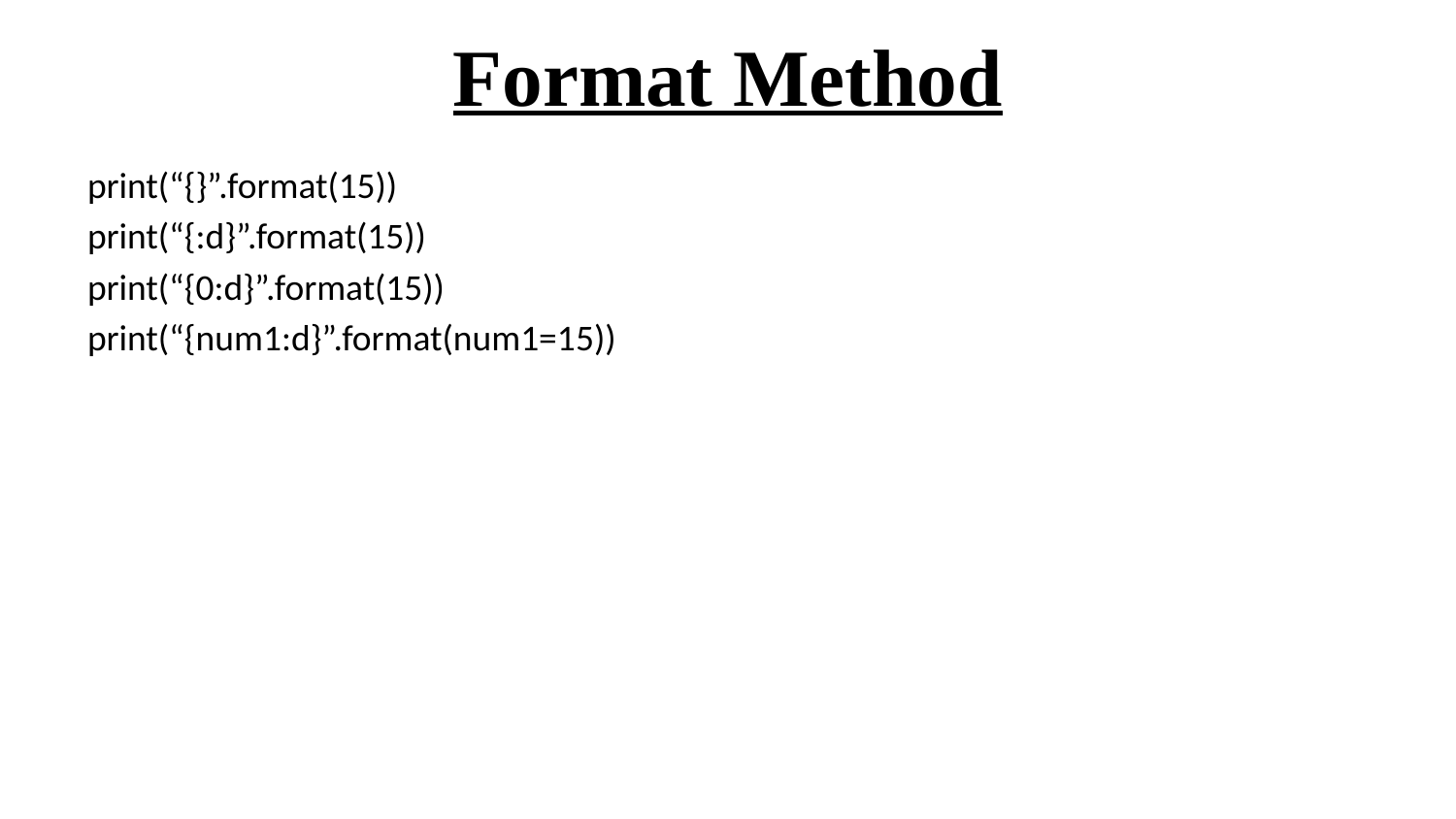

# Format Method
print(“{}”.format(15))
print(“{:d}”.format(15))
print(“{0:d}”.format(15))
print(“{num1:d}”.format(num1=15))